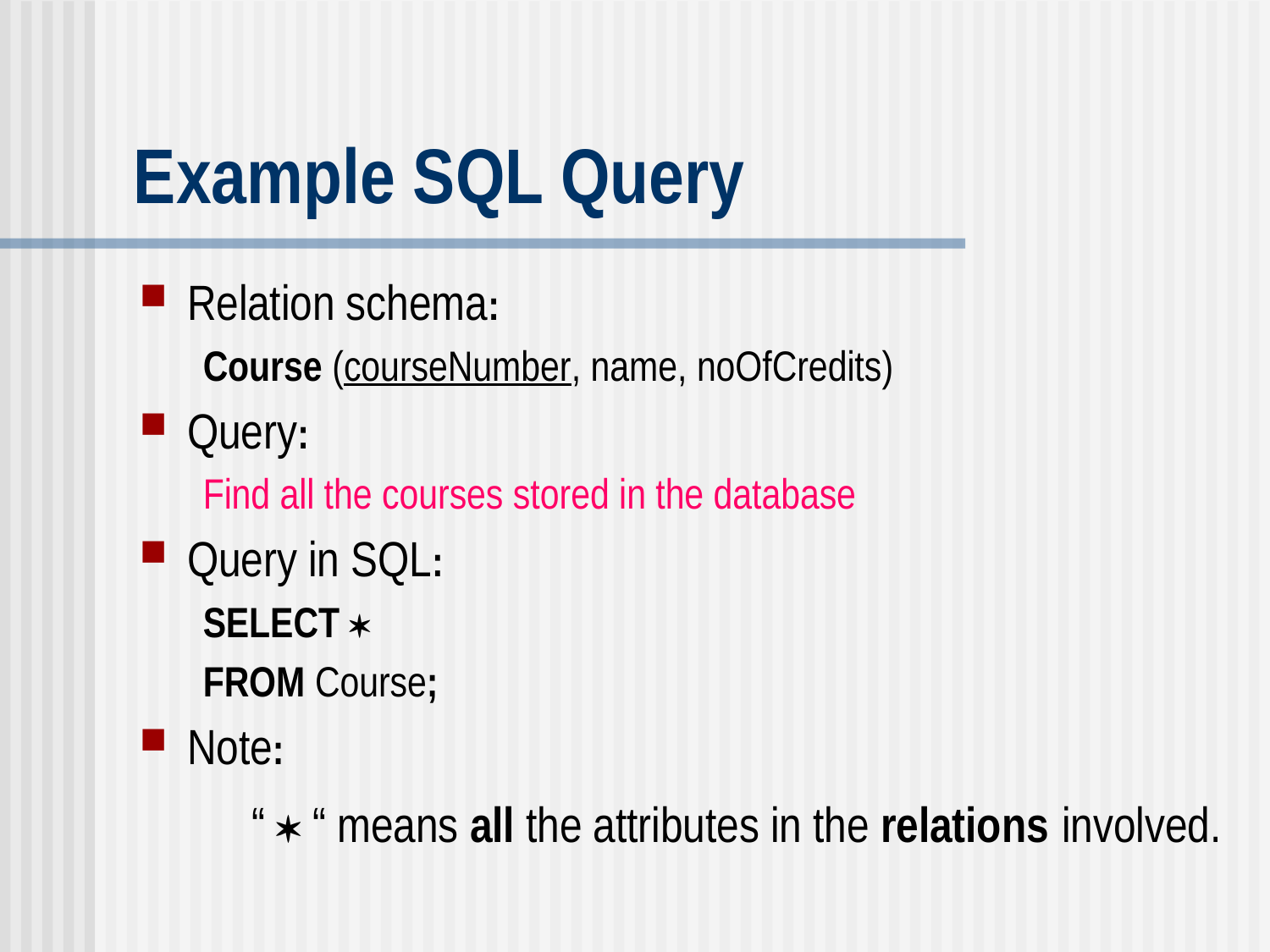

# Example SQL Query
Relation schema:
Course (courseNumber, name, noOfCredits)
Query:
Find all the courses stored in the database
Query in SQL:
SELECT ∗
FROM Course;
Note:
          “ ∗ “ means all the attributes in the relations involved.